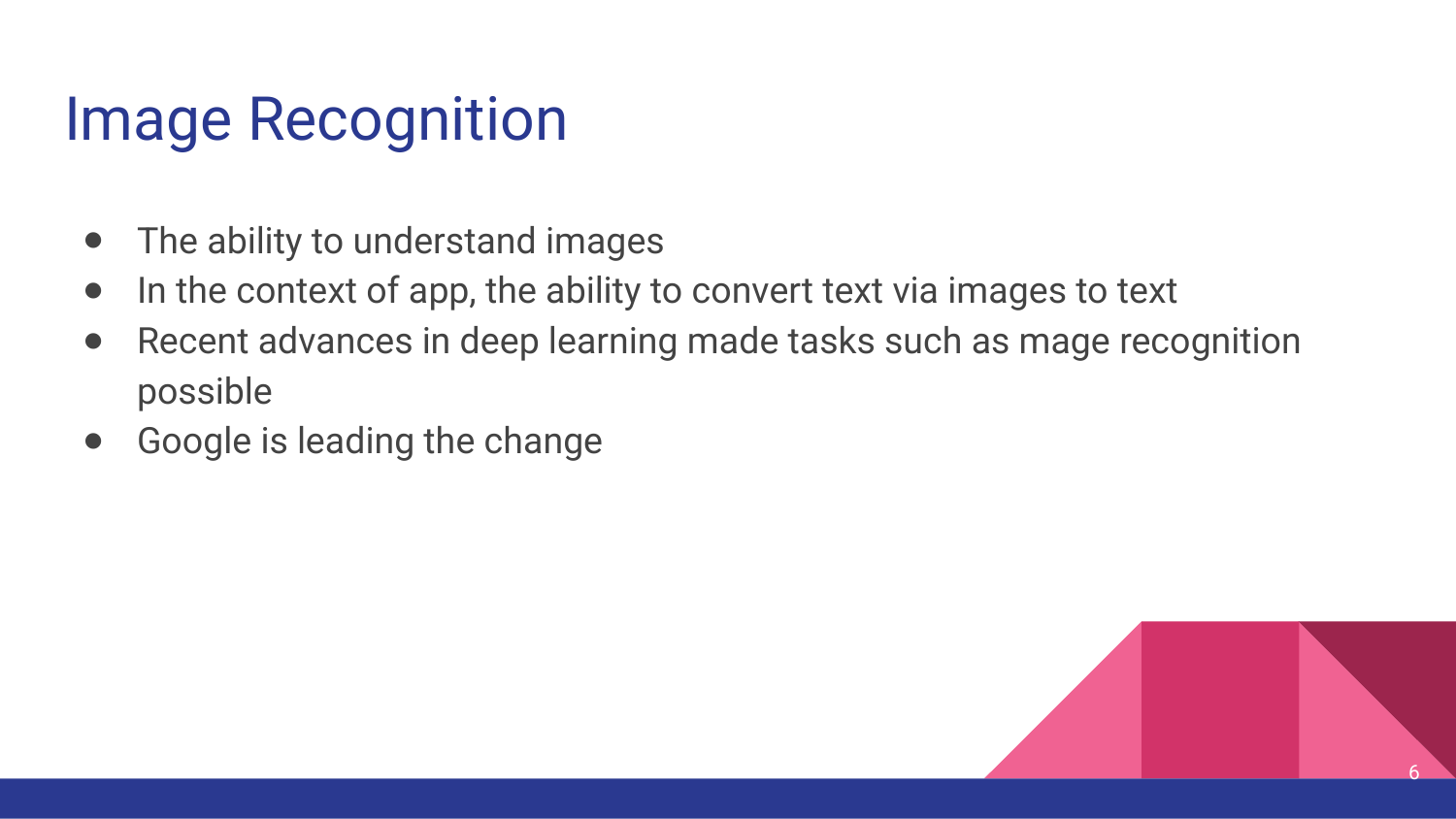

# Image Recognition

The ability to understand images
In the context of app, the ability to convert text via images to text
Recent advances in deep learning made tasks such as mage recognition possible
Google is leading the change
6